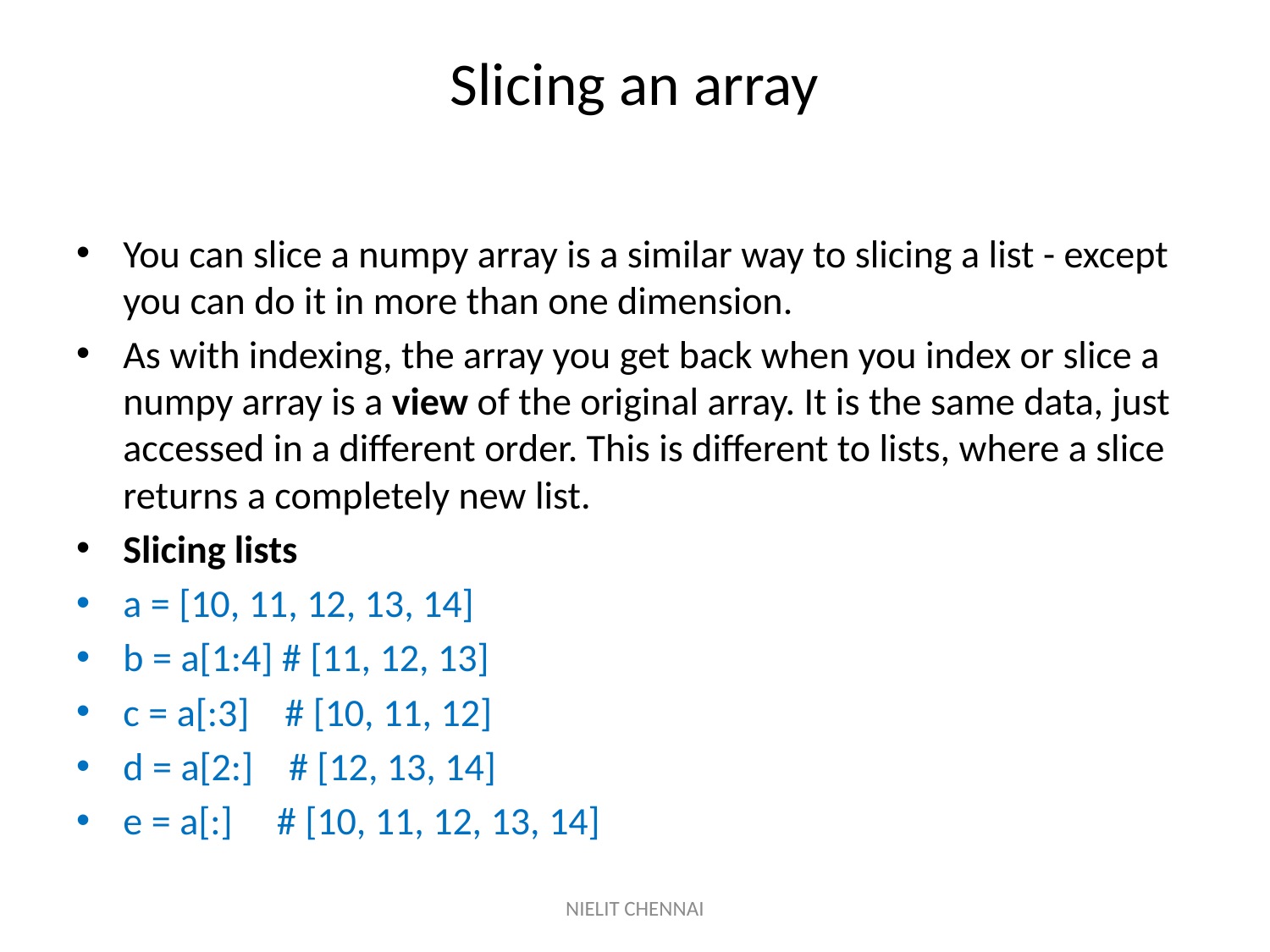

# Slicing an array
You can slice a numpy array is a similar way to slicing a list - except you can do it in more than one dimension.
As with indexing, the array you get back when you index or slice a numpy array is a view of the original array. It is the same data, just accessed in a different order. This is different to lists, where a slice returns a completely new list.
Slicing lists
a = [10, 11, 12, 13, 14]
b = a[1:4] # [11, 12, 13]
c = a[:3]    # [10, 11, 12]
d = a[2:]    # [12, 13, 14]
e = a[:]     # [10, 11, 12, 13, 14]

NIELIT CHENNAI